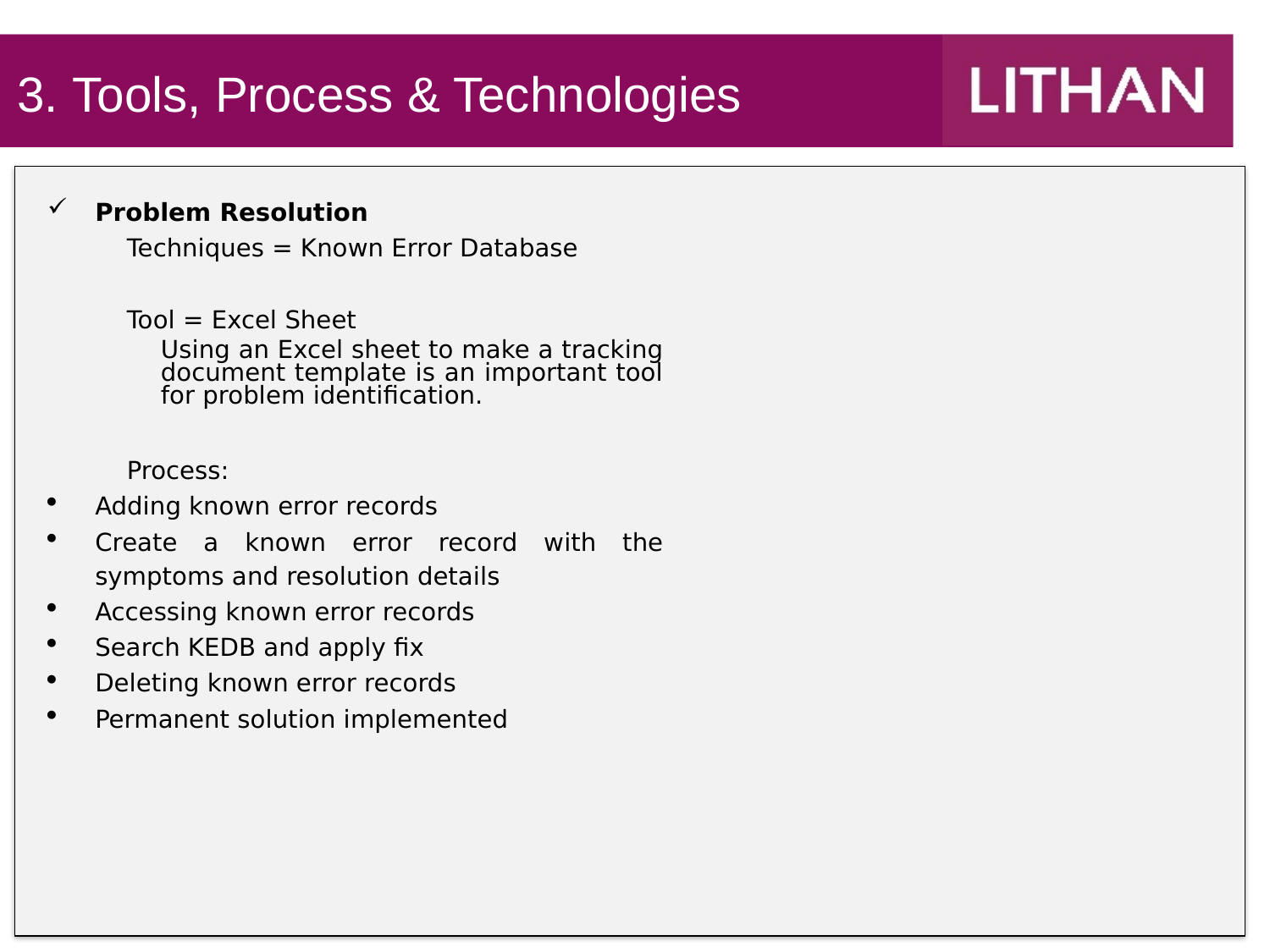

3. Tools, Process & Technologies

Problem Resolution
Techniques = Known Error Database

Tool = Excel Sheet
Using an Excel sheet to make a tracking document template is an important tool for problem identification.

Process:
Adding known error records
Create a known error record with the symptoms and resolution details
Accessing known error records
Search KEDB and apply fix
Deleting known error records
Permanent solution implemented